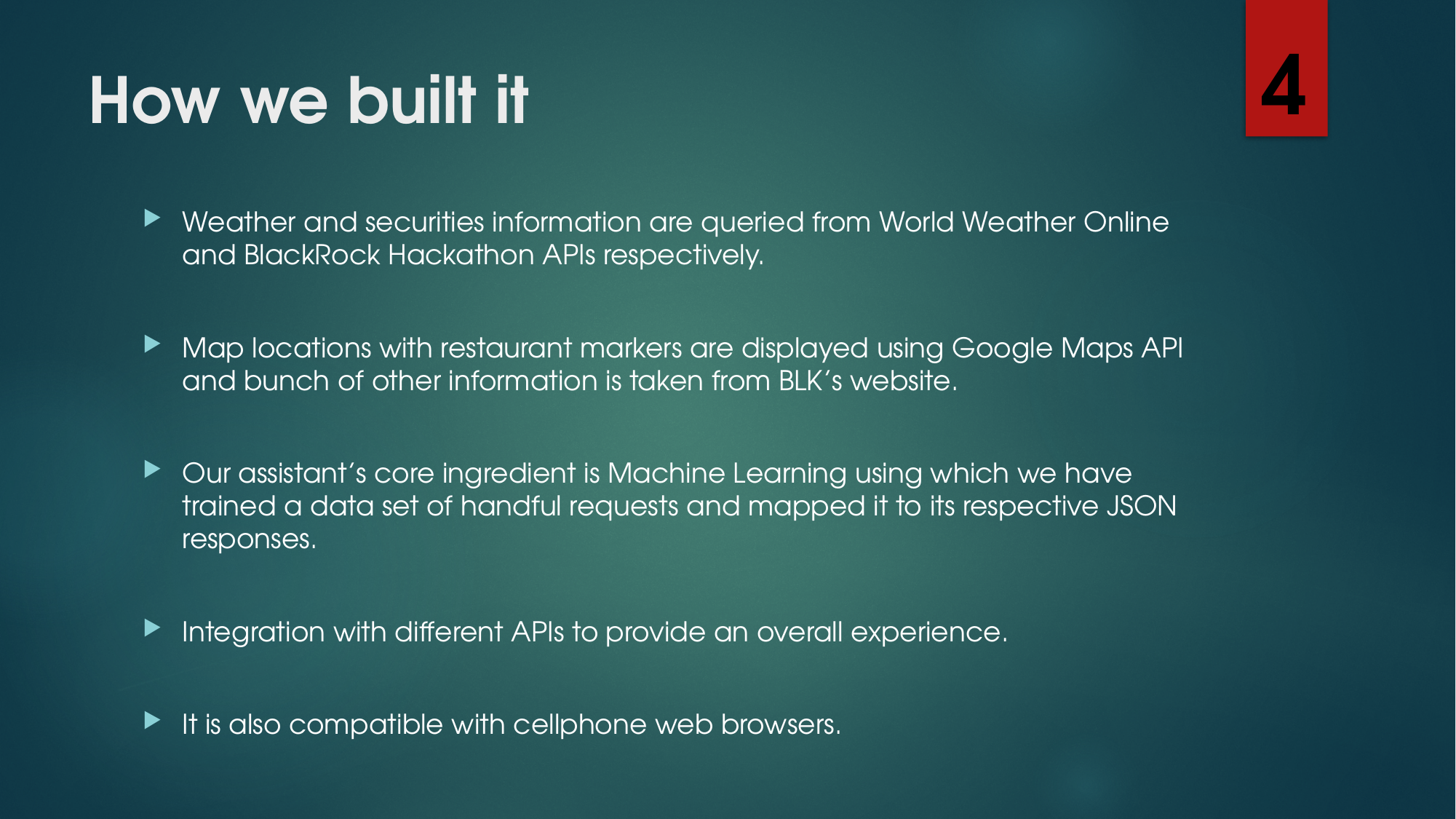

4
# How we built it
Weather and securities information are queried from World Weather Online and BlackRock Hackathon APIs respectively.

Map locations with restaurant markers are displayed using Google Maps API and bunch of other information is taken from BLK’s website.

Our assistant’s core ingredient is Machine Learning using which we have trained a data set of handful requests and mapped it to its respective JSON responses.

Integration with different APIs to provide an overall experience.

It is also compatible with cellphone web browsers.